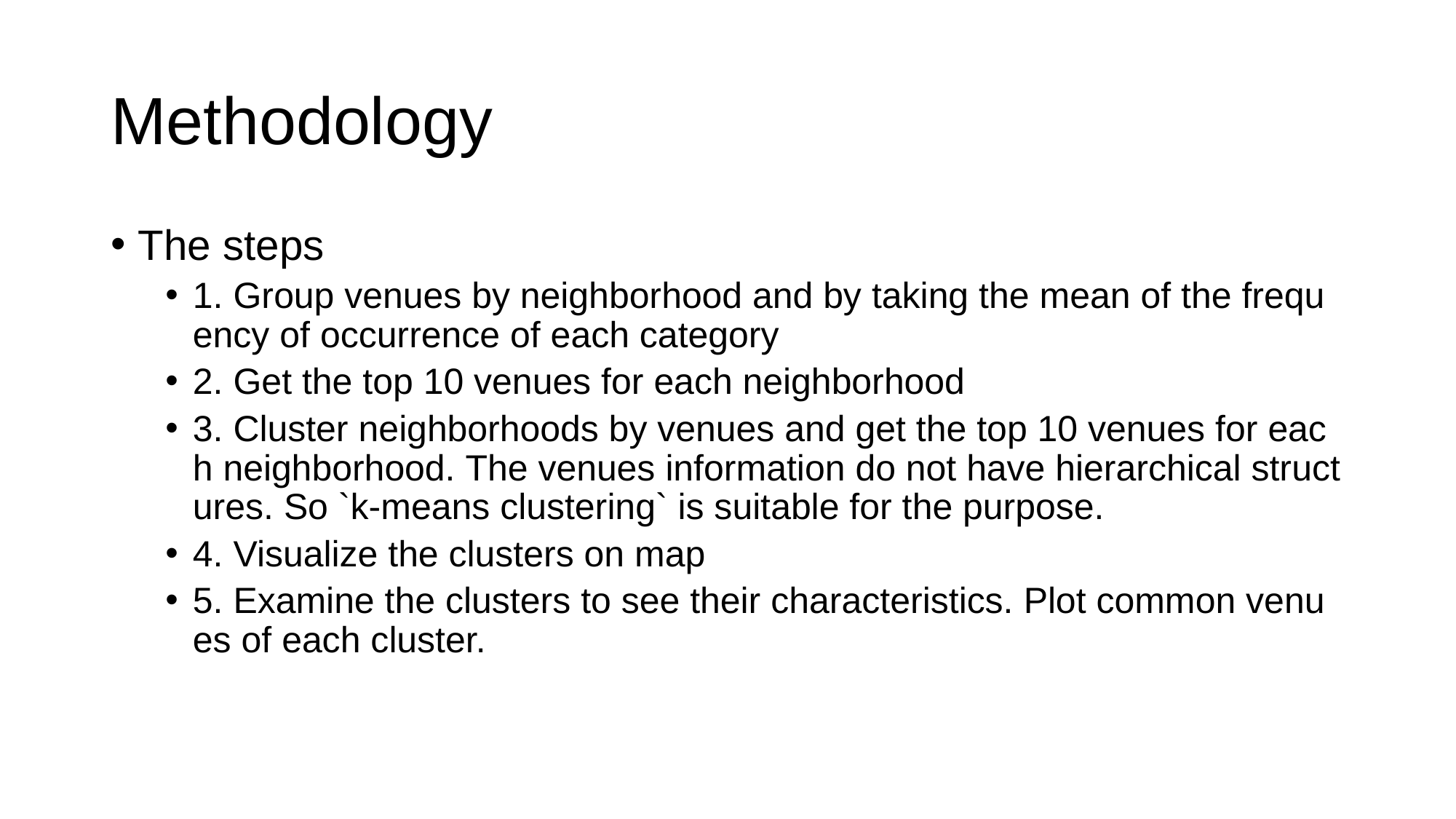

# Methodology
The steps
1. Group venues by neighborhood and by taking the mean of the frequency of occurrence of each category
2. Get the top 10 venues for each neighborhood
3. Cluster neighborhoods by venues and get the top 10 venues for each neighborhood. The venues information do not have hierarchical structures. So `k-means clustering` is suitable for the purpose.
4. Visualize the clusters on map
5. Examine the clusters to see their characteristics. Plot common venues of each cluster.